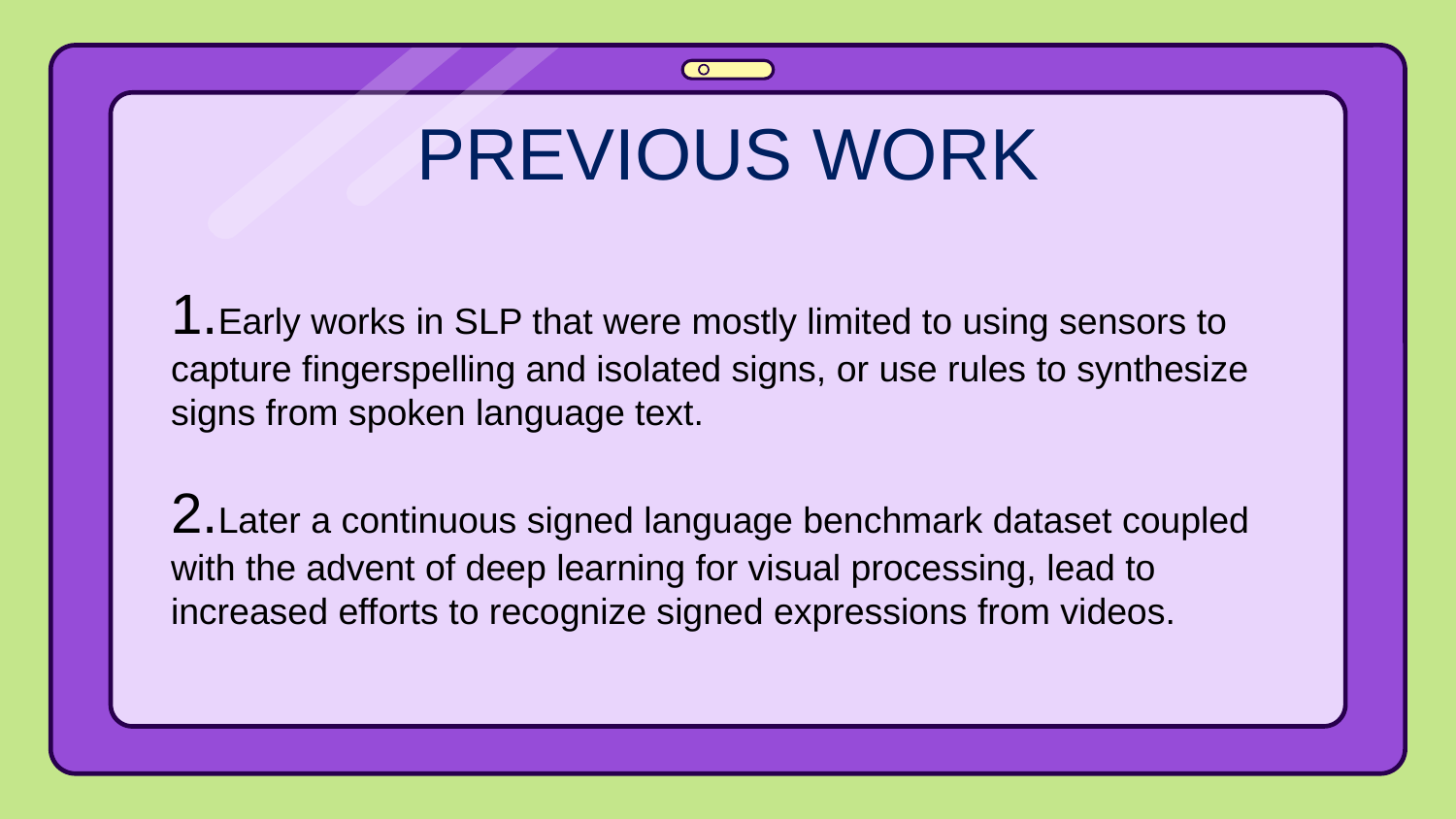

PREVIOUS WORK
# 1.Early works in SLP that were mostly limited to using sensors to capture fingerspelling and isolated signs, or use rules to synthesize signs from spoken language text. 2.Later a continuous signed language benchmark dataset coupled with the advent of deep learning for visual processing, lead to increased efforts to recognize signed expressions from videos.